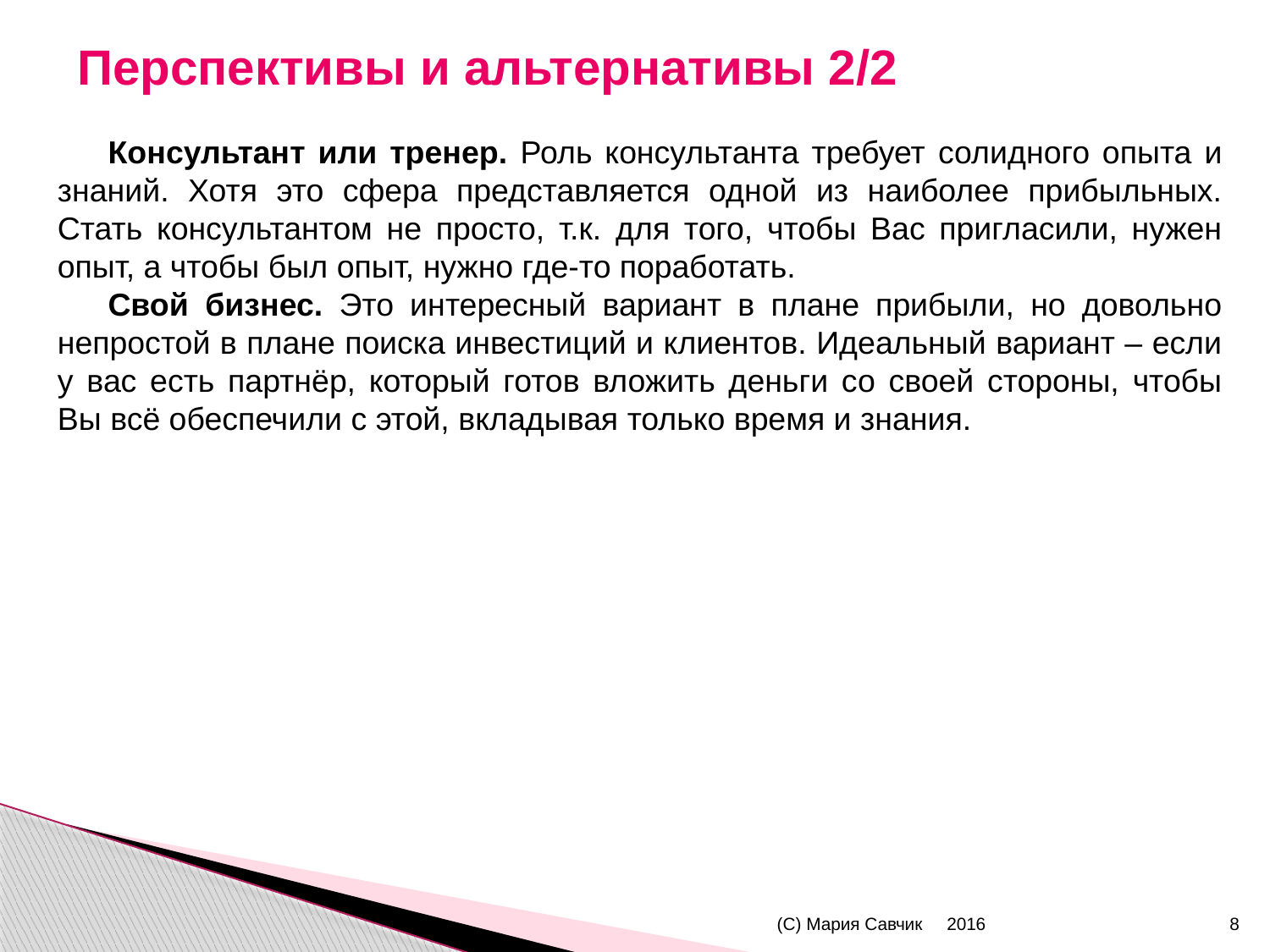

# Перспективы и альтернативы 2/2
Консультант или тренер. Роль консультанта требует солидного опыта и знаний. Хотя это сфера представляется одной из наиболее прибыльных. Стать консультантом не просто, т.к. для того, чтобы Вас пригласили, нужен опыт, а чтобы был опыт, нужно где-то поработать.
Свой бизнес. Это интересный вариант в плане прибыли, но довольно непростой в плане поиска инвестиций и клиентов. Идеальный вариант – если у вас есть партнёр, который готов вложить деньги со своей стороны, чтобы Вы всё обеспечили с этой, вкладывая только время и знания.
(С) Мария Савчик
2016
8